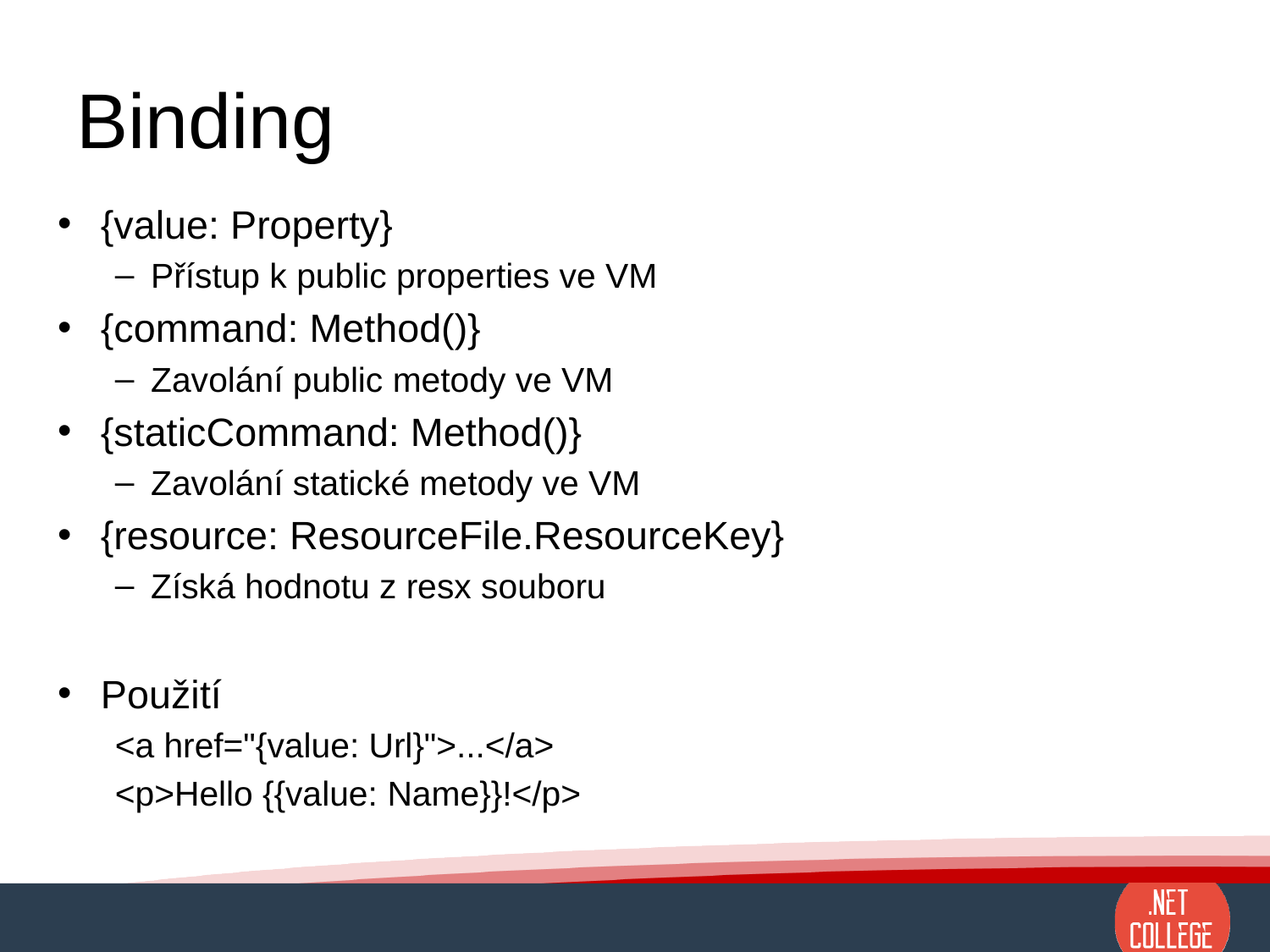

# Binding
{value: Property}
Přístup k public properties ve VM
{command: Method()}
Zavolání public metody ve VM
{staticCommand: Method()}
Zavolání statické metody ve VM
{resource: ResourceFile.ResourceKey}
Získá hodnotu z resx souboru

Použití
<a href="{value: Url}">...</a>
<p>Hello {{value: Name}}!</p>